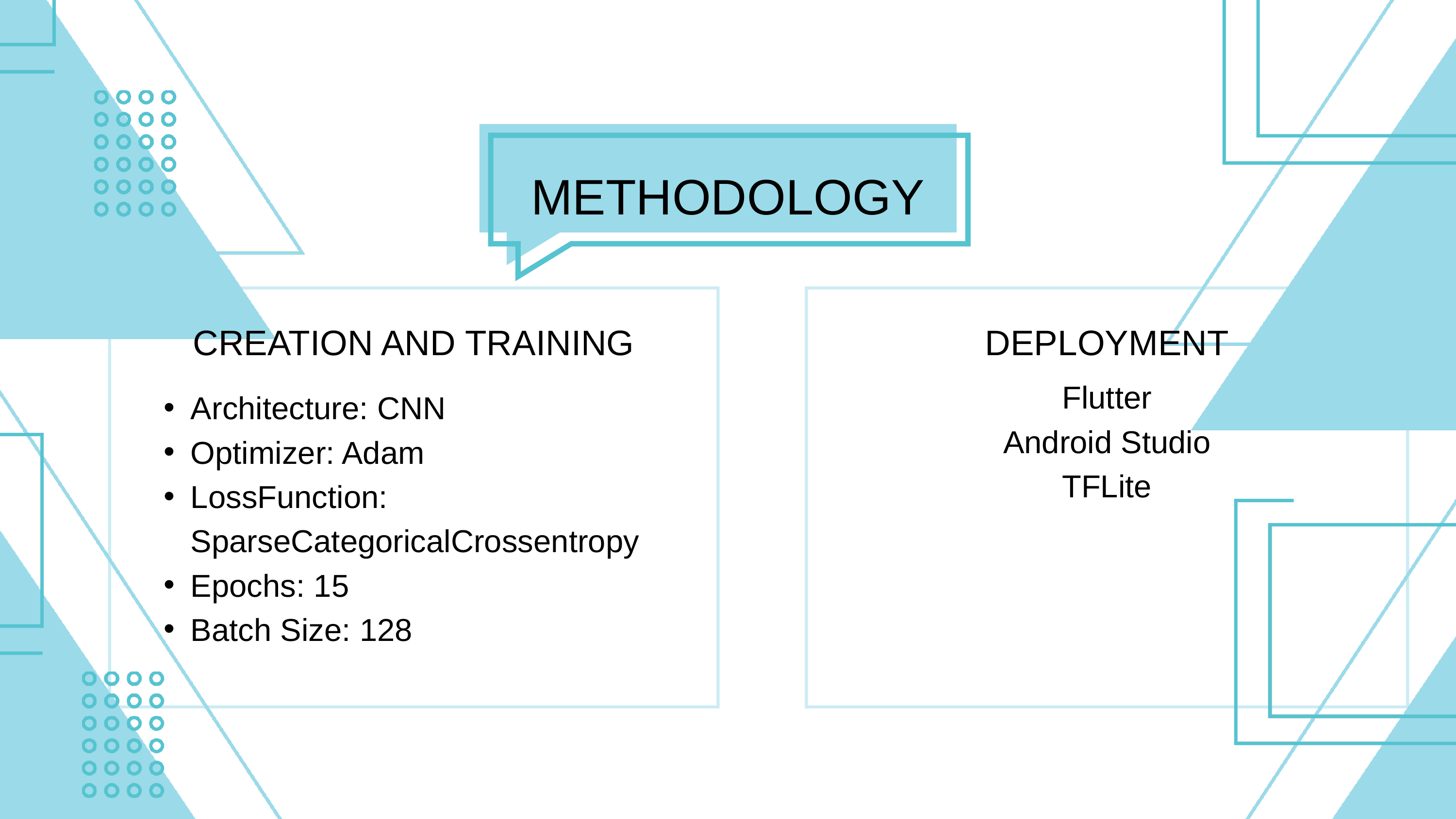

METHODOLOGY

CREATION AND TRAINING
DEPLOYMENT

Architecture: CNN
Optimizer: Adam
LossFunction: SparseCategoricalCrossentropy
Epochs: 15
Batch Size: 128

Flutter
Android Studio
TFLite